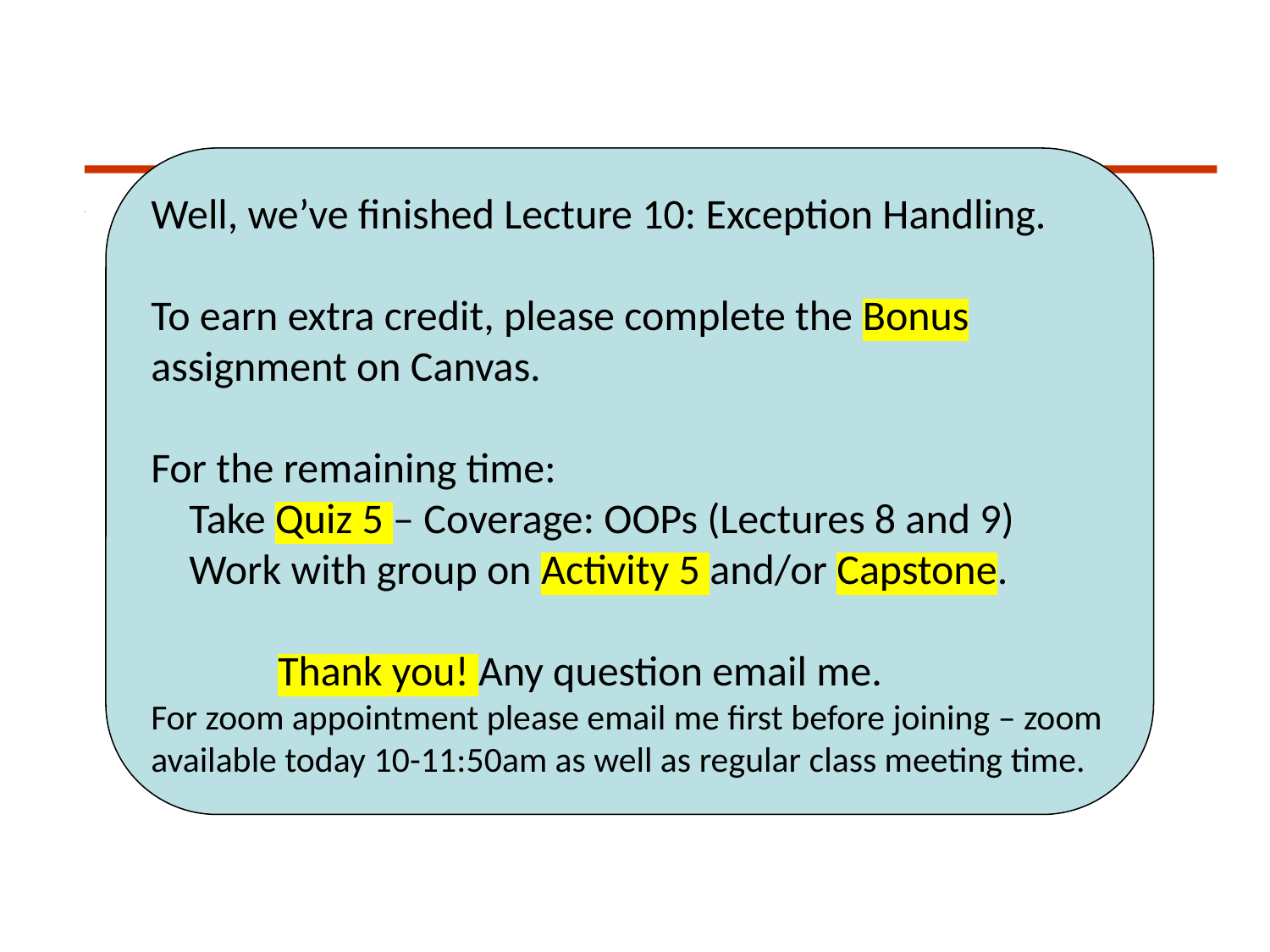

Well, we’ve finished Lecture 10: Exception Handling.

To earn extra credit, please complete the Bonus assignment on Canvas.

For the remaining time:
    Take Quiz 5 – Coverage: OOPs (Lectures 8 and 9)
    Work with group on Activity 5 and/or Capstone.

	Thank you! Any question email me.
For zoom appointment please email me first before joining – zoom available today 10-11:50am as well as regular class meeting time.